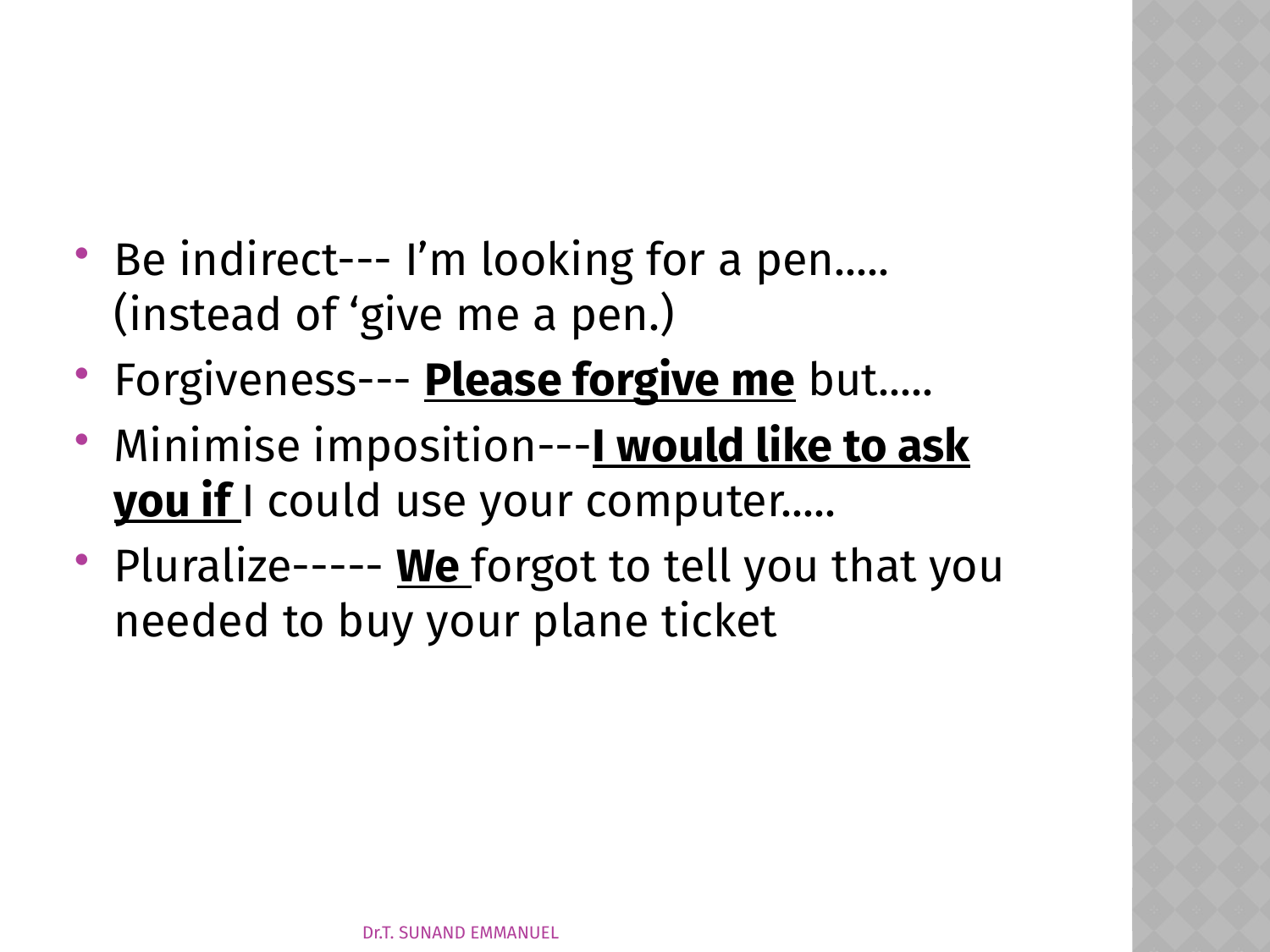

#
Be indirect--- I’m looking for a pen..... (instead of ‘give me a pen.)
Forgiveness--- Please forgive me but.....
Minimise imposition---I would like to ask you if I could use your computer.....
Pluralize----- We forgot to tell you that you needed to buy your plane ticket

Dr.T. SUNAND EMMANUEL